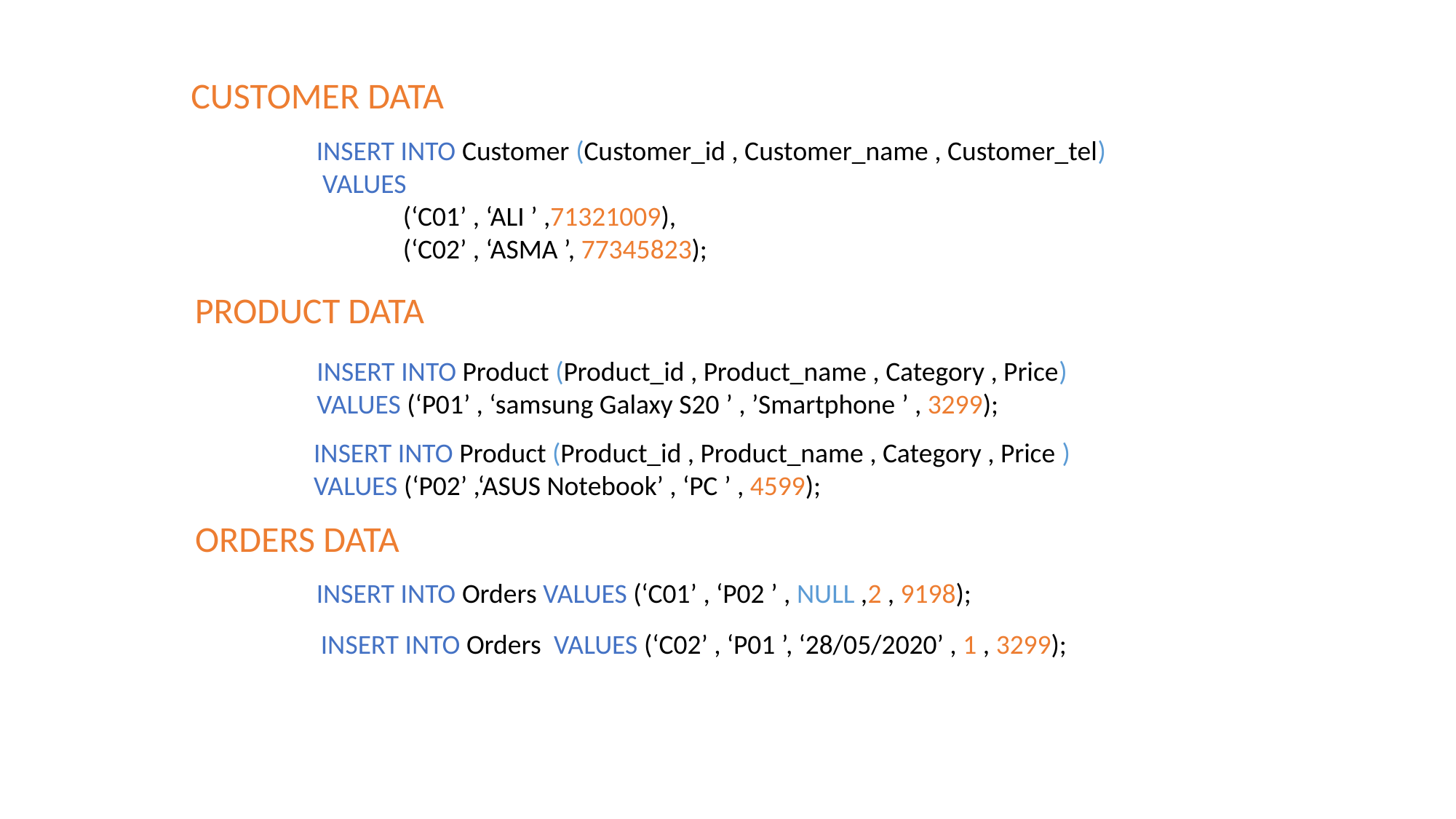

CUSTOMER DATA
INSERT INTO Customer (Customer_id , Customer_name , Customer_tel)
 VALUES
              (‘C01’ , ‘ALI ’ ,71321009),
              (‘C02’ , ‘ASMA ’, 77345823);
PRODUCT DATA
INSERT INTO Product (Product_id , Product_name , Category , Price)
VALUES (‘P01’ , ‘samsung Galaxy S20 ’ , ’Smartphone ’ , 3299);
INSERT INTO Product (Product_id , Product_name , Category , Price )
VALUES (‘P02’ ,‘ASUS Notebook’ , ‘PC ’ , 4599);
ORDERS DATA
INSERT INTO Orders VALUES (‘C01’ , ‘P02 ’ , NULL ,2 , 9198);
INSERT INTO Orders  VALUES (‘C02’ , ‘P01 ’, ‘28/05/2020’ , 1 , 3299);